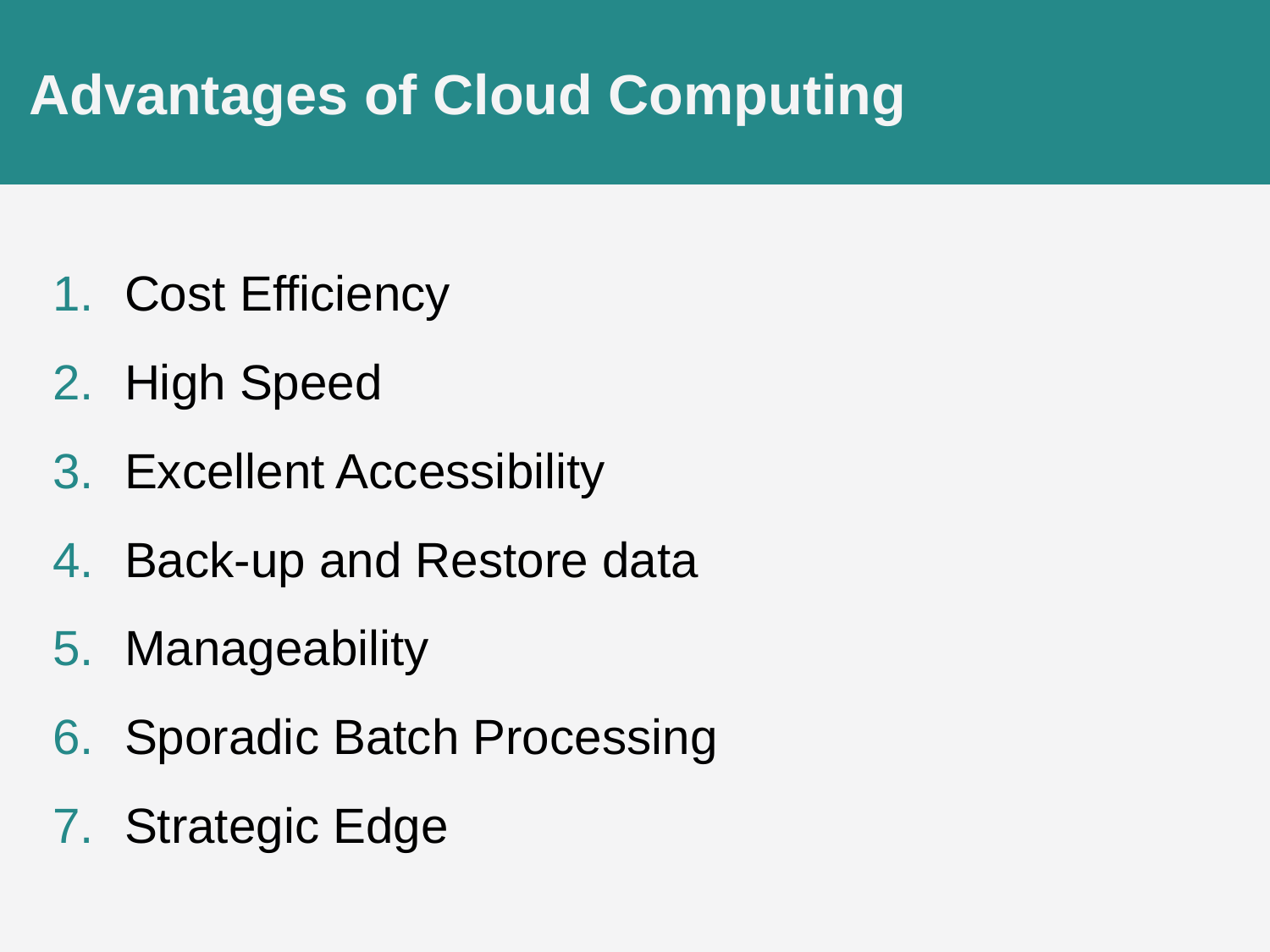

# Advantages of Cloud Computing
Cost Efficiency
High Speed
Excellent Accessibility
Back-up and Restore data
Manageability
Sporadic Batch Processing
Strategic Edge